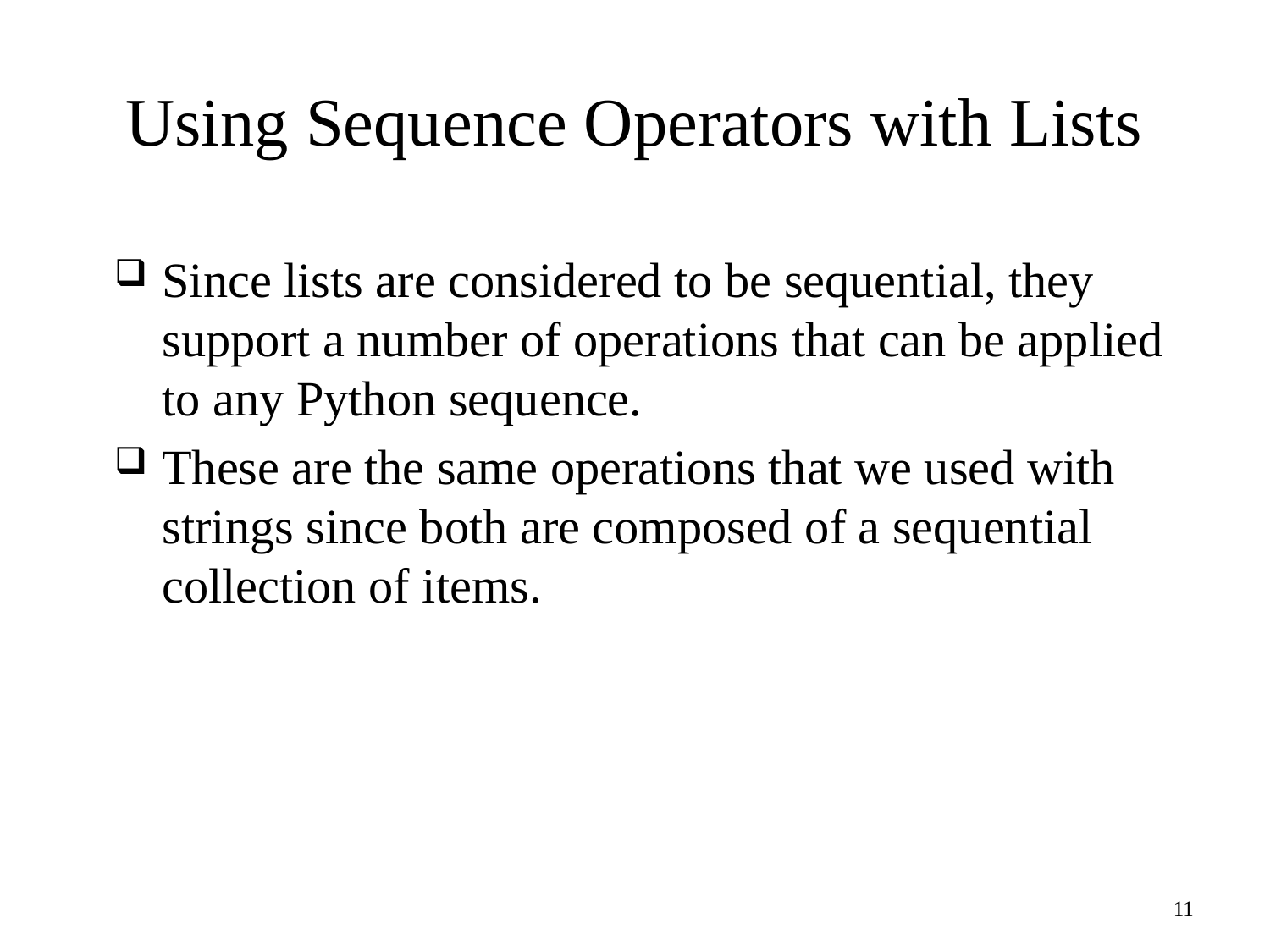

# Using Sequence Operators with Lists
Since lists are considered to be sequential, they support a number of operations that can be applied to any Python sequence.
These are the same operations that we used with strings since both are composed of a sequential collection of items.
11